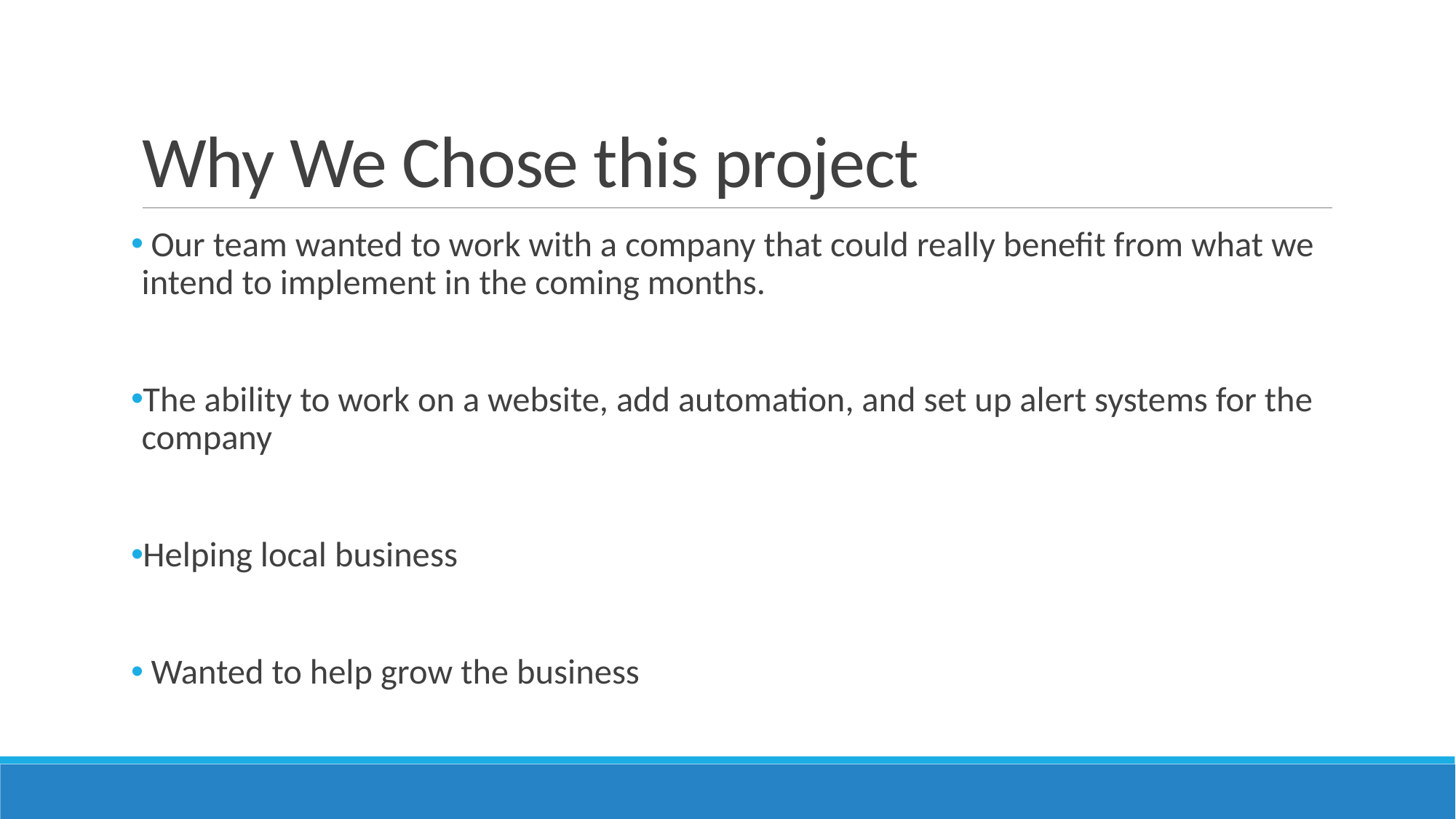

# Why We Chose this project
 Our team wanted to work with a company that could really benefit from what we intend to implement in the coming months.

The ability to work on a website, add automation, and set up alert systems for the company

Helping local business

 Wanted to help grow the business